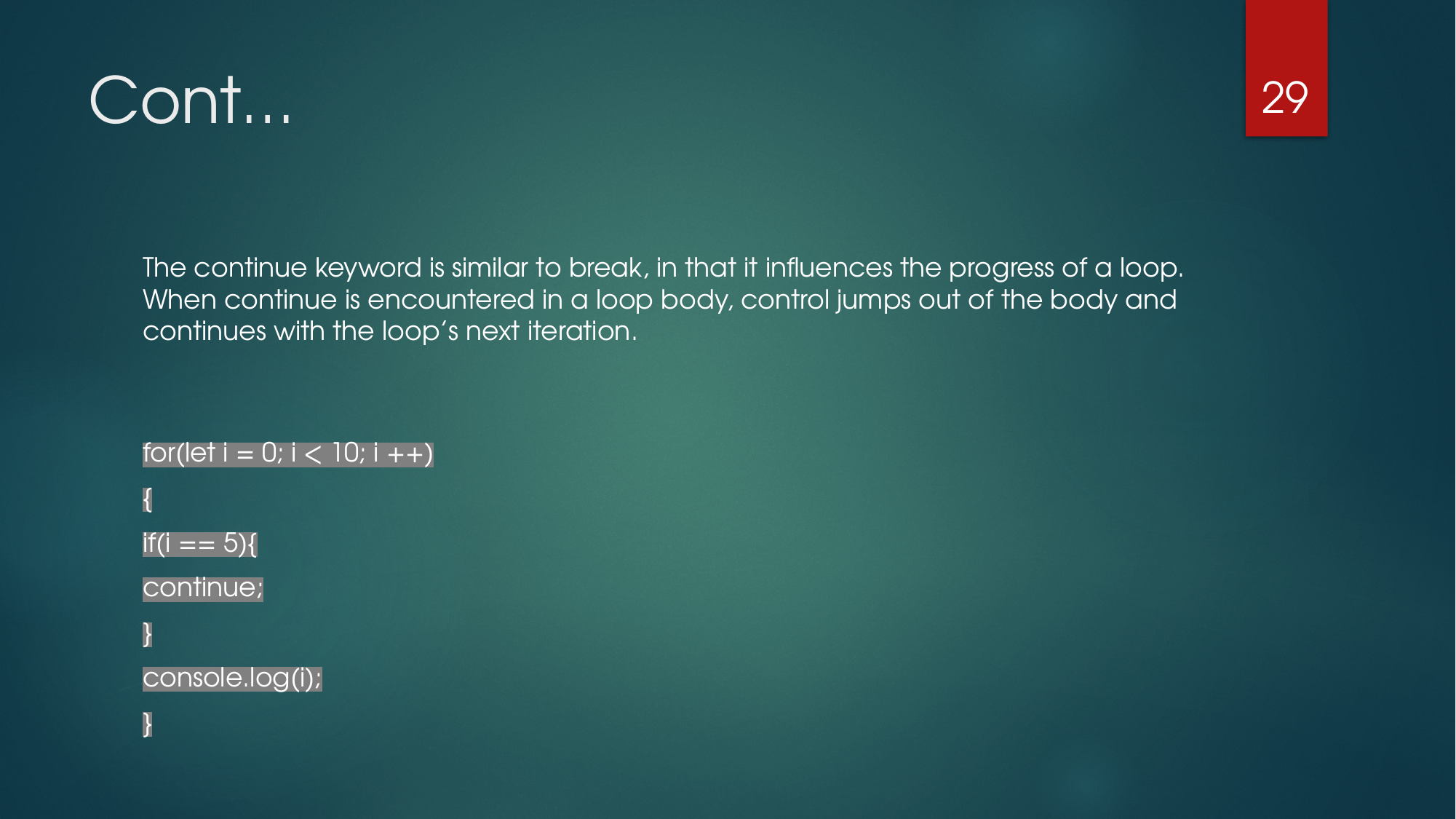

29
# Cont…
The continue keyword is similar to break, in that it influences the progress of a loop. When continue is encountered in a loop body, control jumps out of the body and continues with the loop’s next iteration.

for(let i = 0; i < 10; i ++)
{
if(i == 5){
continue;
}
console.log(i);
}